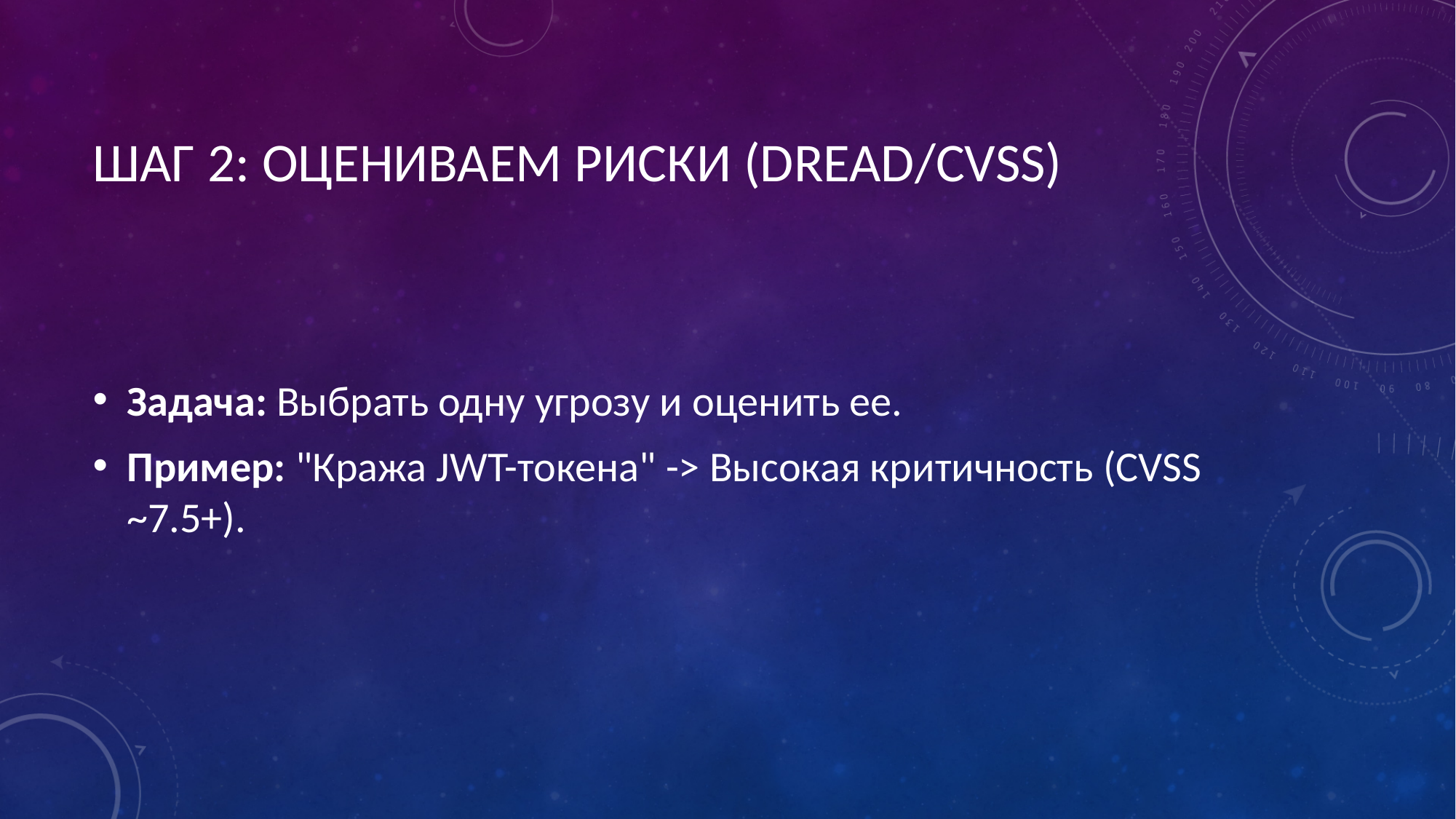

# Шаг 2: Оцениваем риски (DREAD/CVSS)
Задача: Выбрать одну угрозу и оценить ее.
Пример: "Кража JWT-токена" -> Высокая критичность (CVSS ~7.5+).